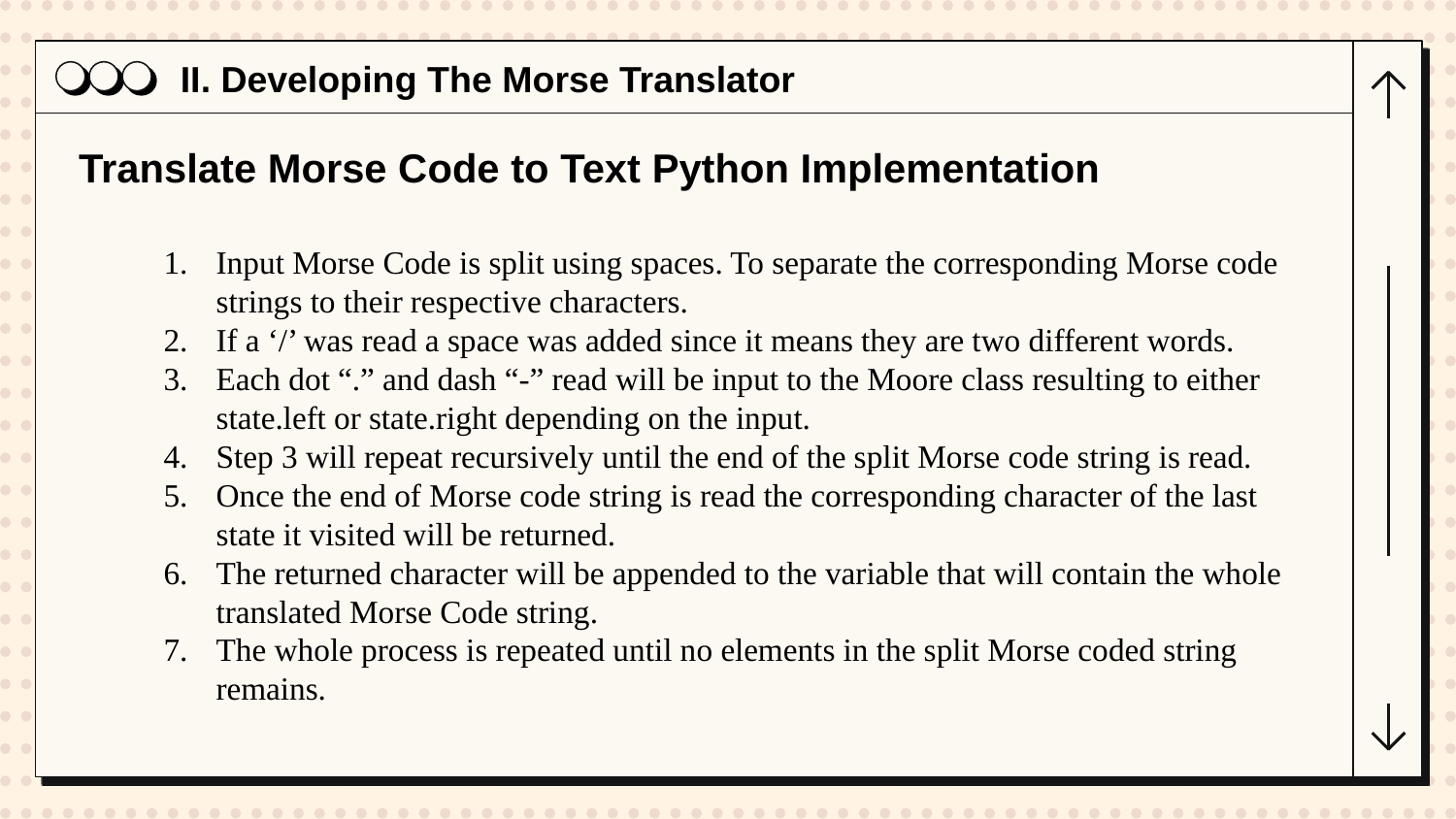

II. Developing The Morse Translator
Translate Morse Code to Text Python Implementation
Input Morse Code is split using spaces. To separate the corresponding Morse code strings to their respective characters.
If a ‘/’ was read a space was added since it means they are two different words.
Each dot “.” and dash “-” read will be input to the Moore class resulting to either state.left or state.right depending on the input.
Step 3 will repeat recursively until the end of the split Morse code string is read.
Once the end of Morse code string is read the corresponding character of the last state it visited will be returned.
The returned character will be appended to the variable that will contain the whole translated Morse Code string.
The whole process is repeated until no elements in the split Morse coded string remains.